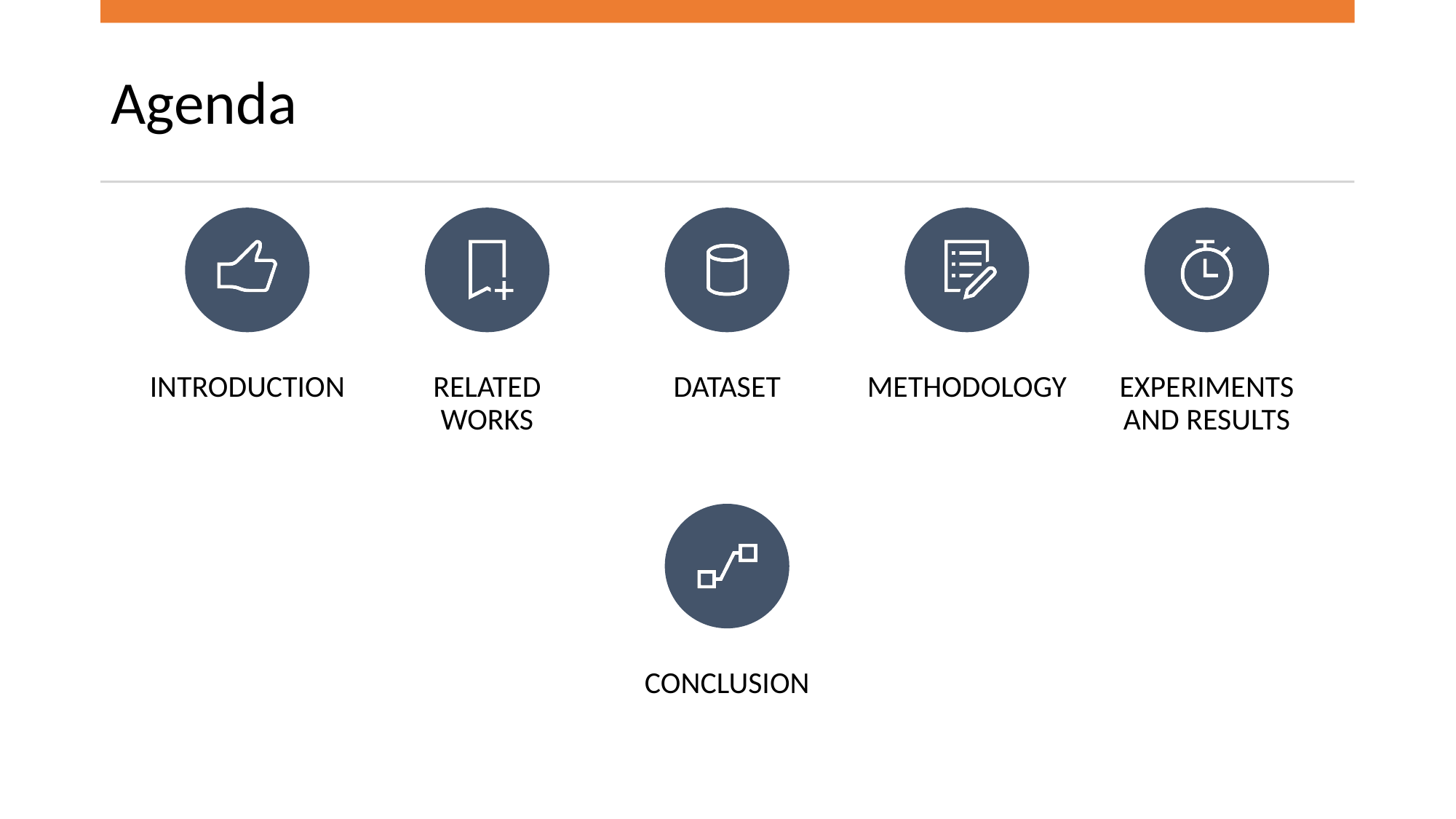

# Agenda

Introduction
Related Works
Dataset
Methodology
Experiments and Results
Conclusion